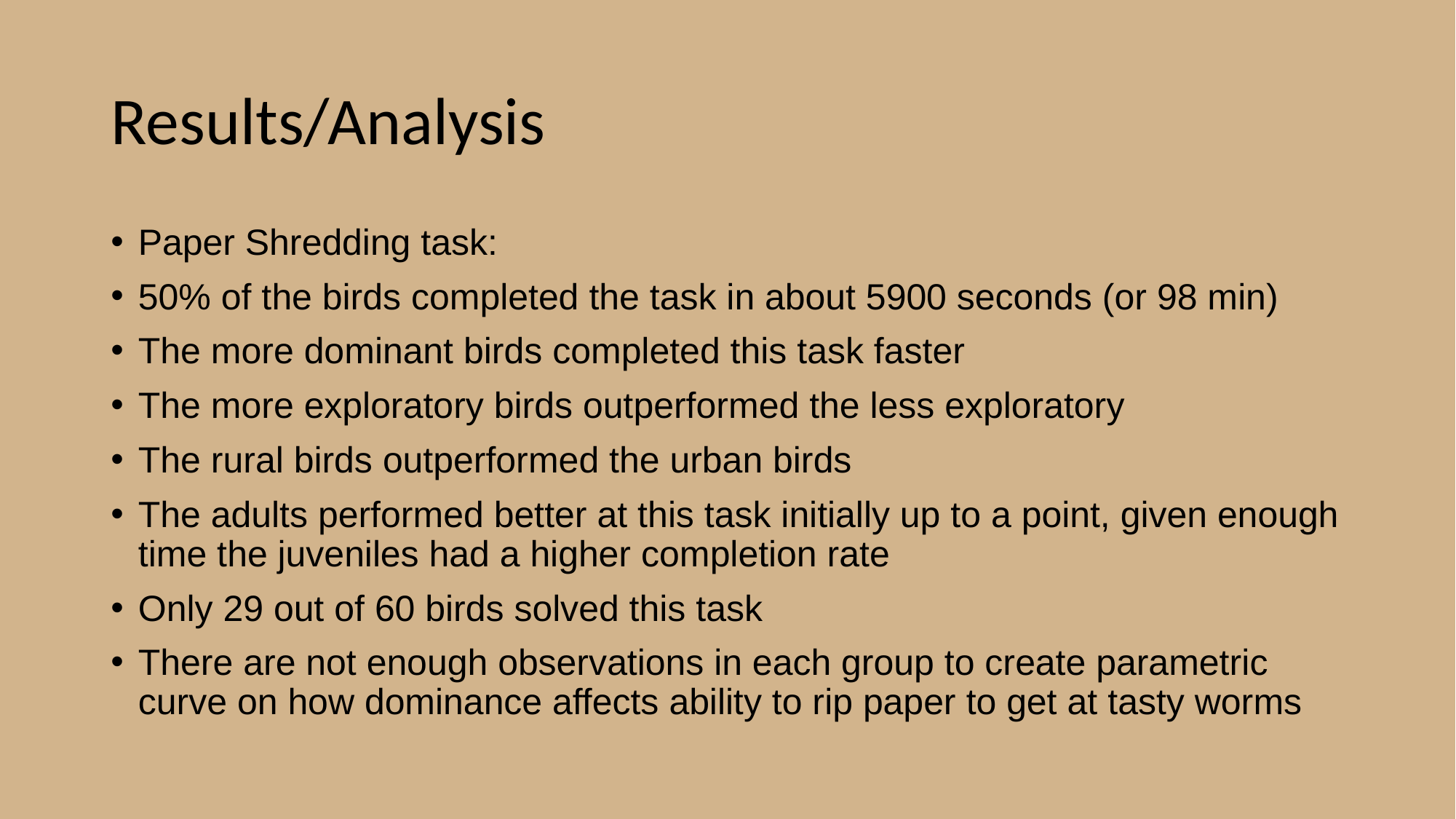

# Results/Analysis
Paper Shredding task:
50% of the birds completed the task in about 5900 seconds (or 98 min)
The more dominant birds completed this task faster
The more exploratory birds outperformed the less exploratory
The rural birds outperformed the urban birds
The adults performed better at this task initially up to a point, given enough time the juveniles had a higher completion rate
Only 29 out of 60 birds solved this task
There are not enough observations in each group to create parametric curve on how dominance affects ability to rip paper to get at tasty worms